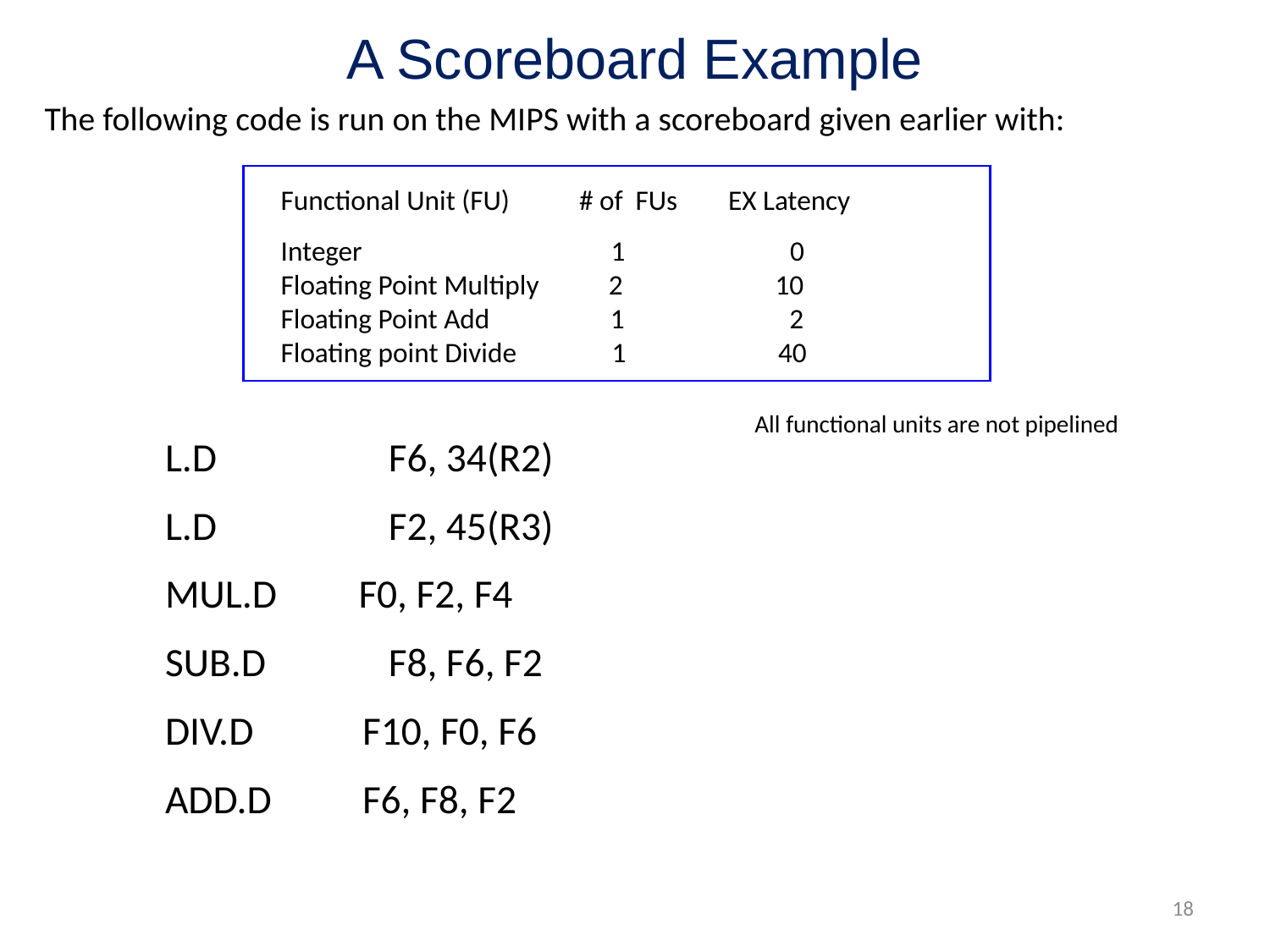

# A Scoreboard Example
The following code is run on the MIPS with a scoreboard given earlier with:

L.D 	        F6, 34(R2)

L.D 	        F2, 45(R3)

MUL.D         F0, F2, F4

SUB.D	        F8, F6, F2

DIV.D            F10, F0, F6

ADD.D          F6, F8, F2

Functional Unit (FU)	       # of  FUs        EX Latency

Integer		            1                          0
Floating Point Multiply           2                        10
Floating Point Add                   1                          2
Floating point Divide               1                        40
All functional units are not pipelined
18